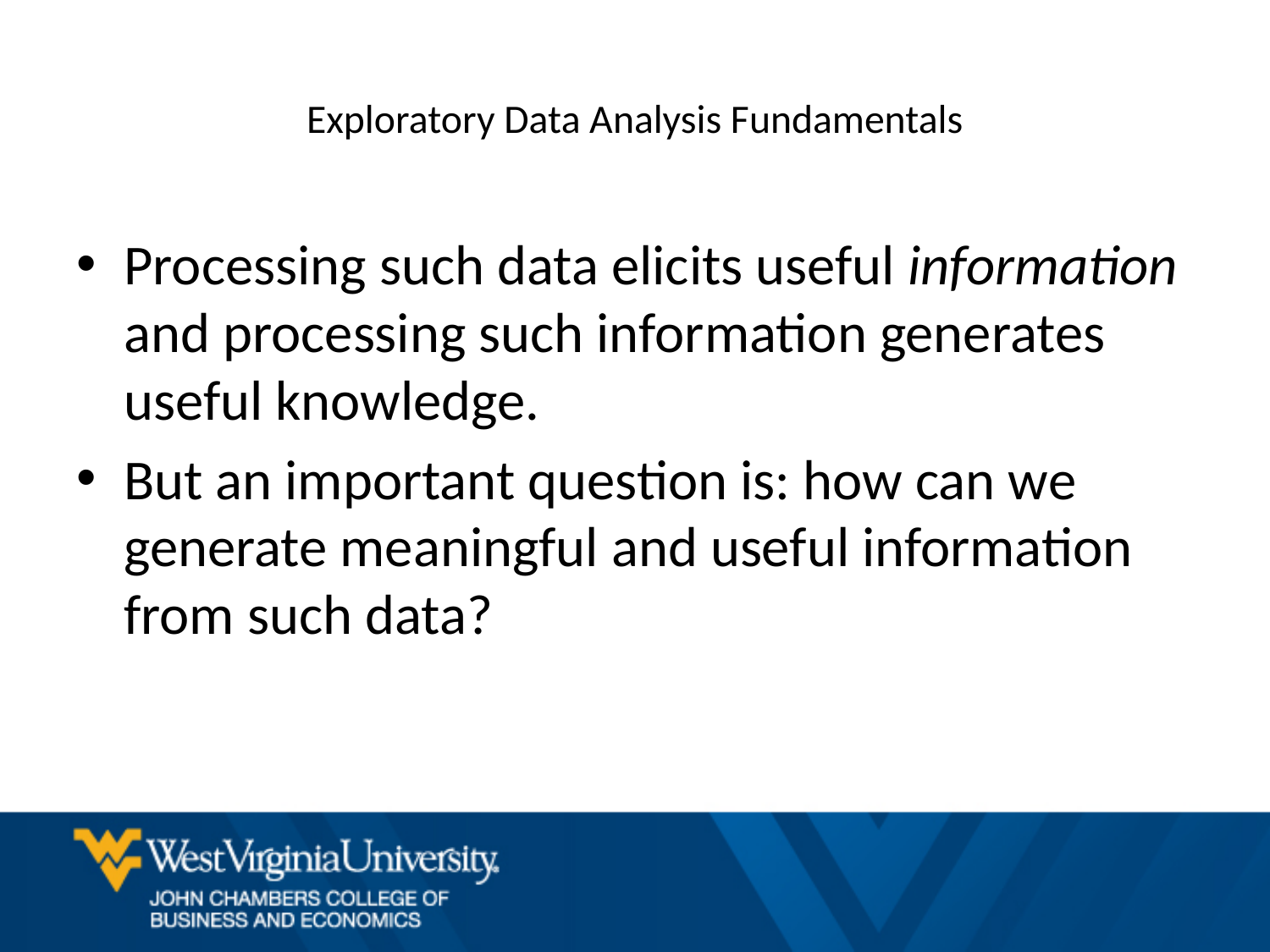

# Exploratory Data Analysis Fundamentals
Processing such data elicits useful information and processing such information generates useful knowledge.
But an important question is: how can we generate meaningful and useful information from such data?